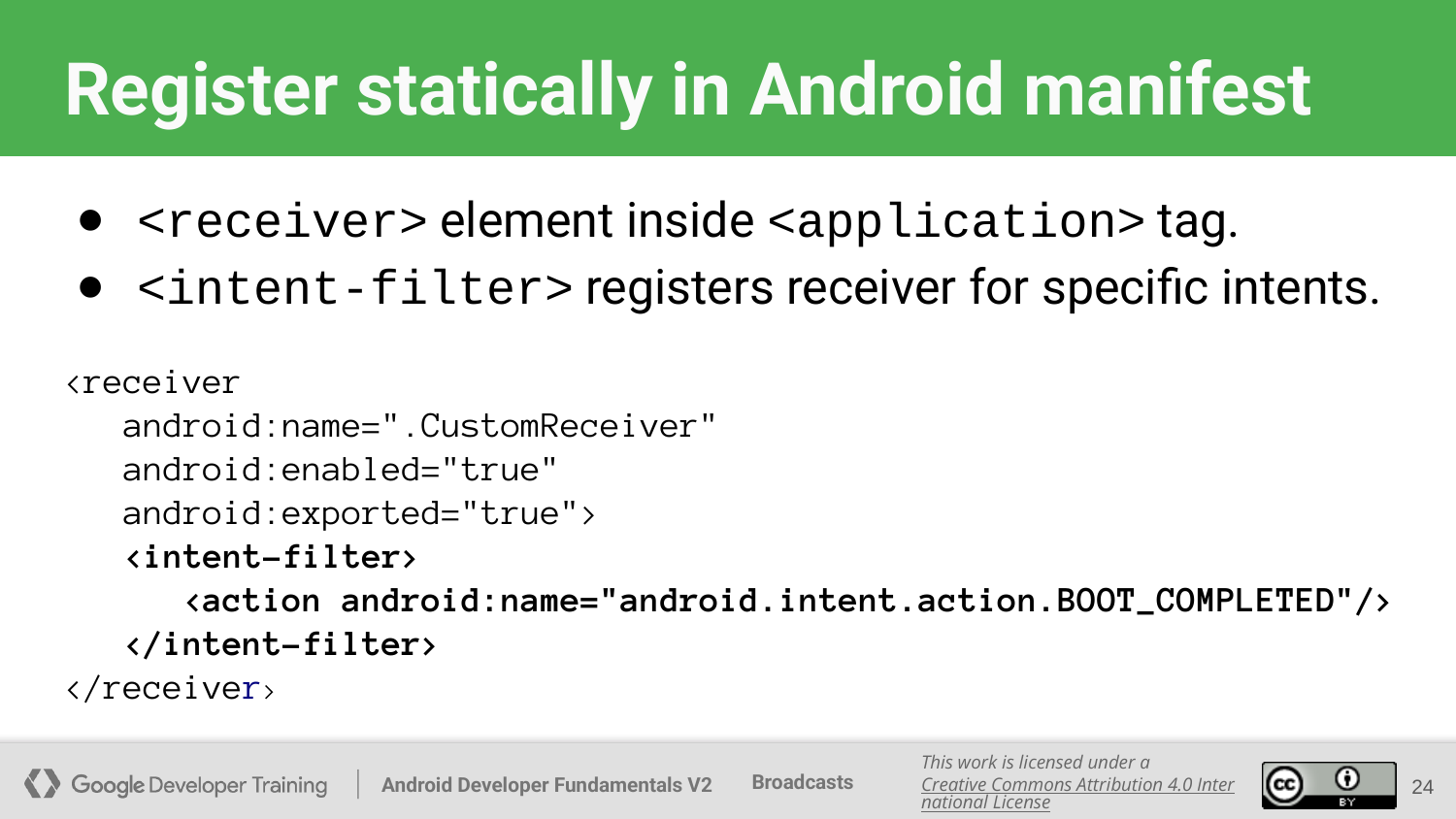

# Register statically in Android manifest
<receiver> element inside <application> tag.
<intent-filter> registers receiver for specific intents.

<receiver
   android:name=".CustomReceiver"
   android:enabled="true"
   android:exported="true">
   <intent-filter>
      <action android:name="android.intent.action.BOOT_COMPLETED"/>
   </intent-filter>
</receiver>

24